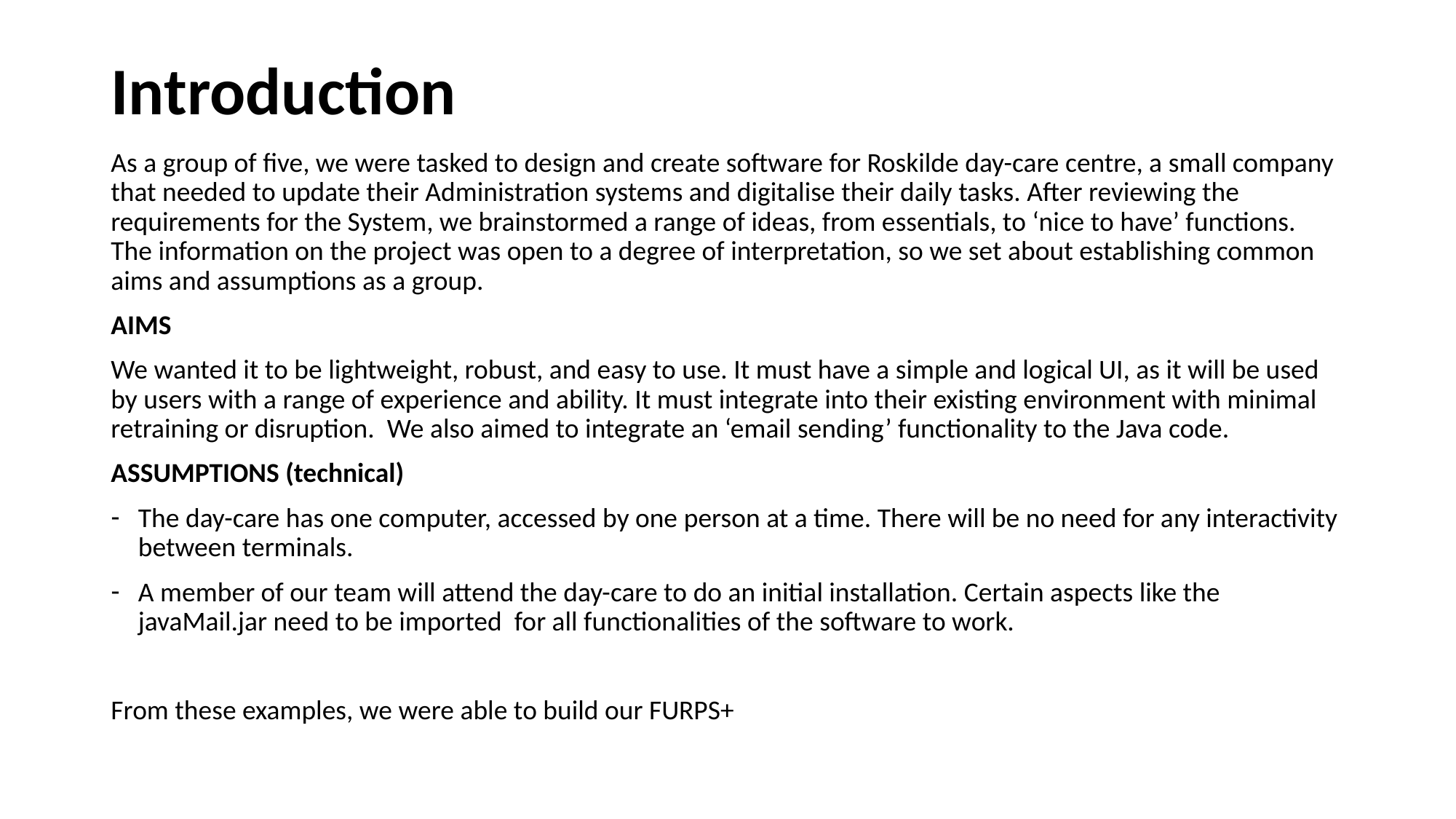

# Introduction
As a group of five, we were tasked to design and create software for Roskilde day-care centre, a small company that needed to update their Administration systems and digitalise their daily tasks. After reviewing the requirements for the System, we brainstormed a range of ideas, from essentials, to ‘nice to have’ functions. The information on the project was open to a degree of interpretation, so we set about establishing common aims and assumptions as a group.
AIMS
We wanted it to be lightweight, robust, and easy to use. It must have a simple and logical UI, as it will be used by users with a range of experience and ability. It must integrate into their existing environment with minimal retraining or disruption.  We also aimed to integrate an ‘email sending’ functionality to the Java code.
ASSUMPTIONS (technical)
The day-care has one computer, accessed by one person at a time. There will be no need for any interactivity between terminals.
A member of our team will attend the day-care to do an initial installation. Certain aspects like the javaMail.jar need to be imported  for all functionalities of the software to work.

From these examples, we were able to build our FURPS+